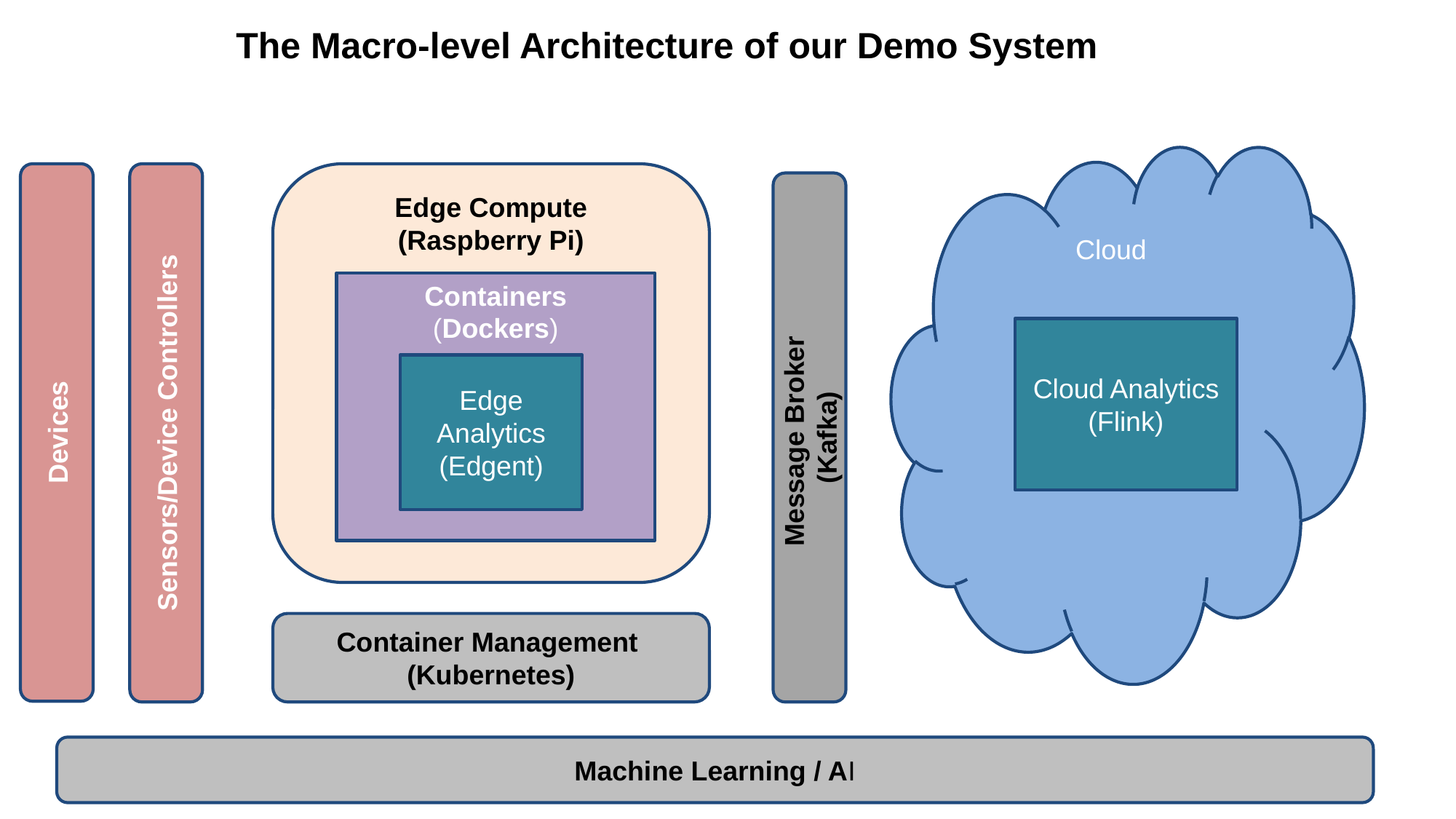

# The Macro-level Architecture of our Demo System
Cloud

Edge Compute
(Raspberry Pi)

Containers
(Dockers)
Cloud Analytics
(Flink)
Edge Analytics
(Edgent)
Devices
Sensors/Device Controllers
Message Broker
(Kafka)
Container Management
(Kubernetes)
Machine Learning / AI
23